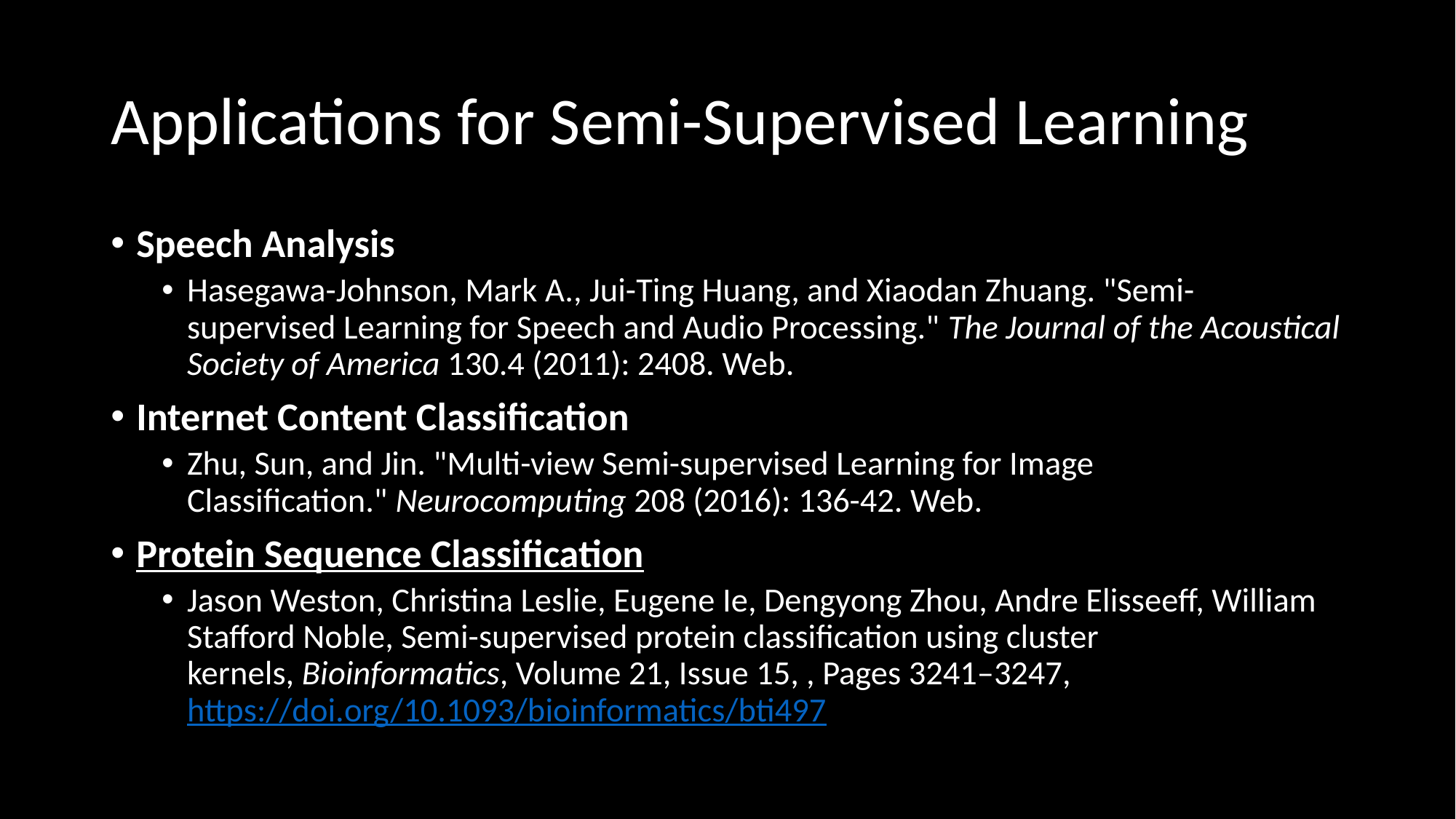

# Applications for Semi-Supervised Learning
Speech Analysis
Hasegawa-Johnson, Mark A., Jui-Ting Huang, and Xiaodan Zhuang. "Semi-supervised Learning for Speech and Audio Processing." The Journal of the Acoustical Society of America 130.4 (2011): 2408. Web.
Internet Content Classification
Zhu, Sun, and Jin. "Multi-view Semi-supervised Learning for Image Classification." Neurocomputing 208 (2016): 136-42. Web.
Protein Sequence Classification
Jason Weston, Christina Leslie, Eugene Ie, Dengyong Zhou, Andre Elisseeff, William Stafford Noble, Semi-supervised protein classification using cluster kernels, Bioinformatics, Volume 21, Issue 15, , Pages 3241–3247, https://doi.org/10.1093/bioinformatics/bti497